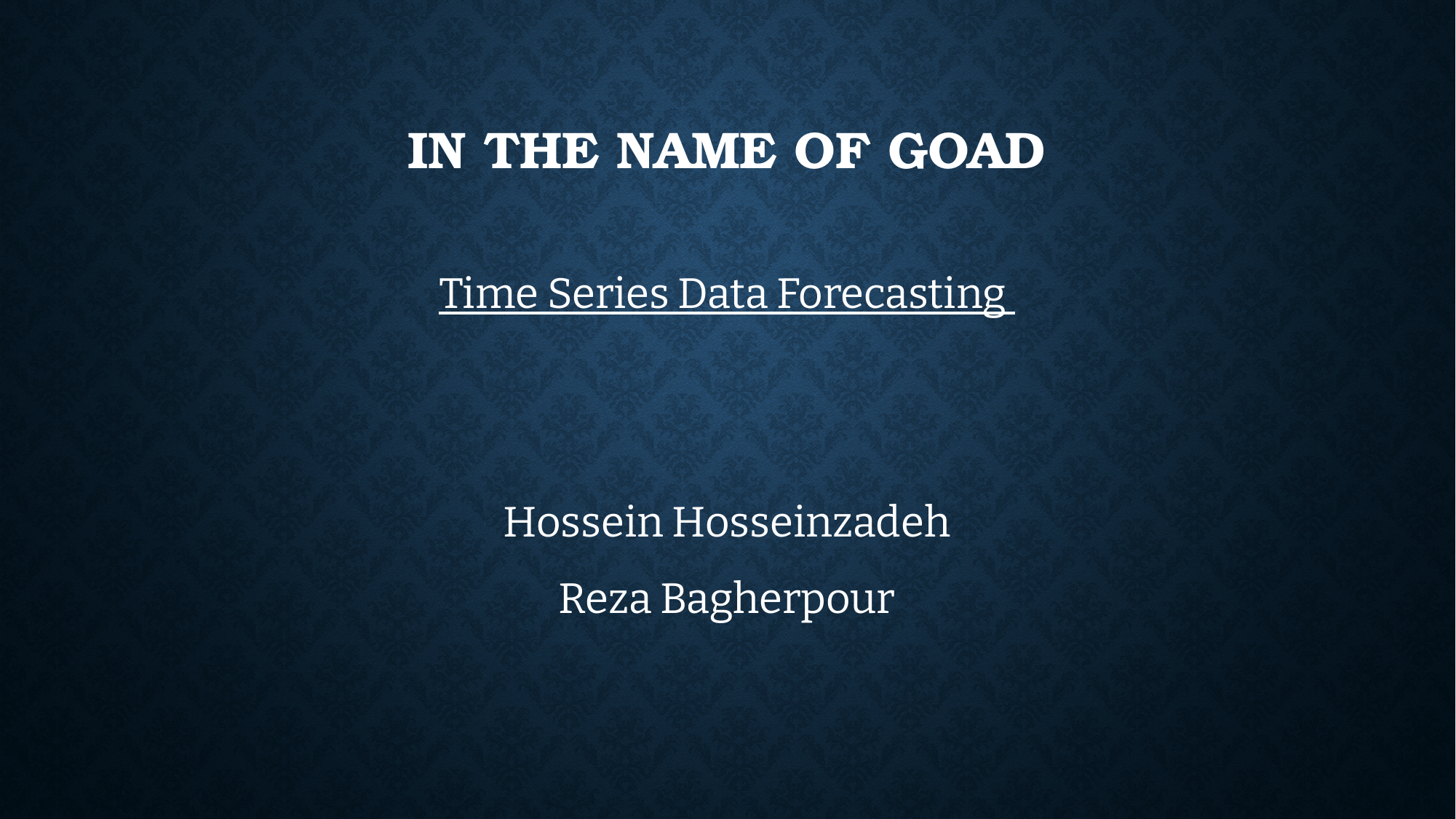

# In the name of goad
Time Series Data Forecasting

Hossein Hosseinzadeh
Reza Bagherpour